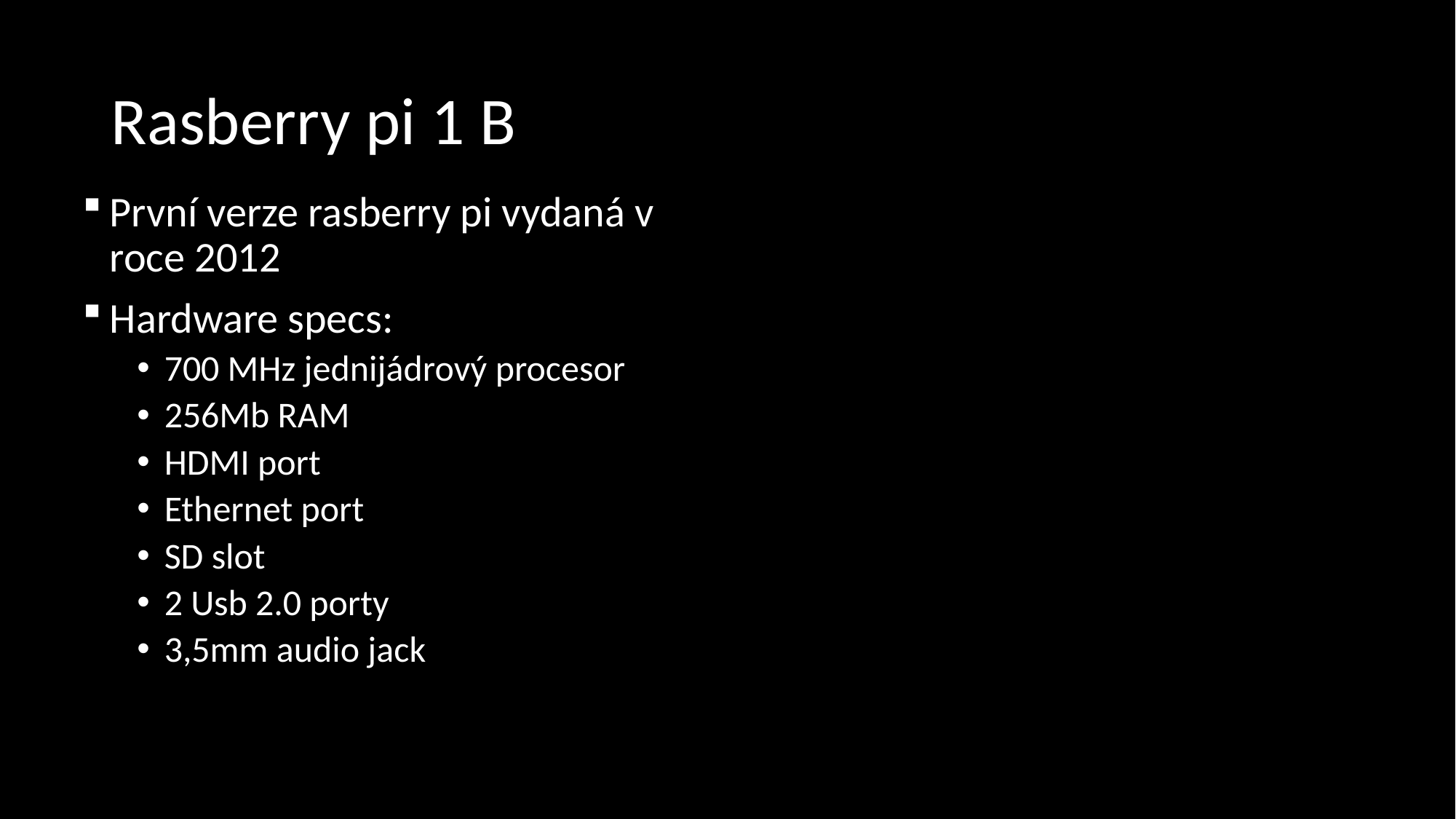

# Rasberry pi 1 B
První verze rasberry pi vydaná v roce 2012
Hardware specs:
700 MHz jednijádrový procesor
256Mb RAM
HDMI port
Ethernet port
SD slot
2 Usb 2.0 porty
3,5mm audio jack